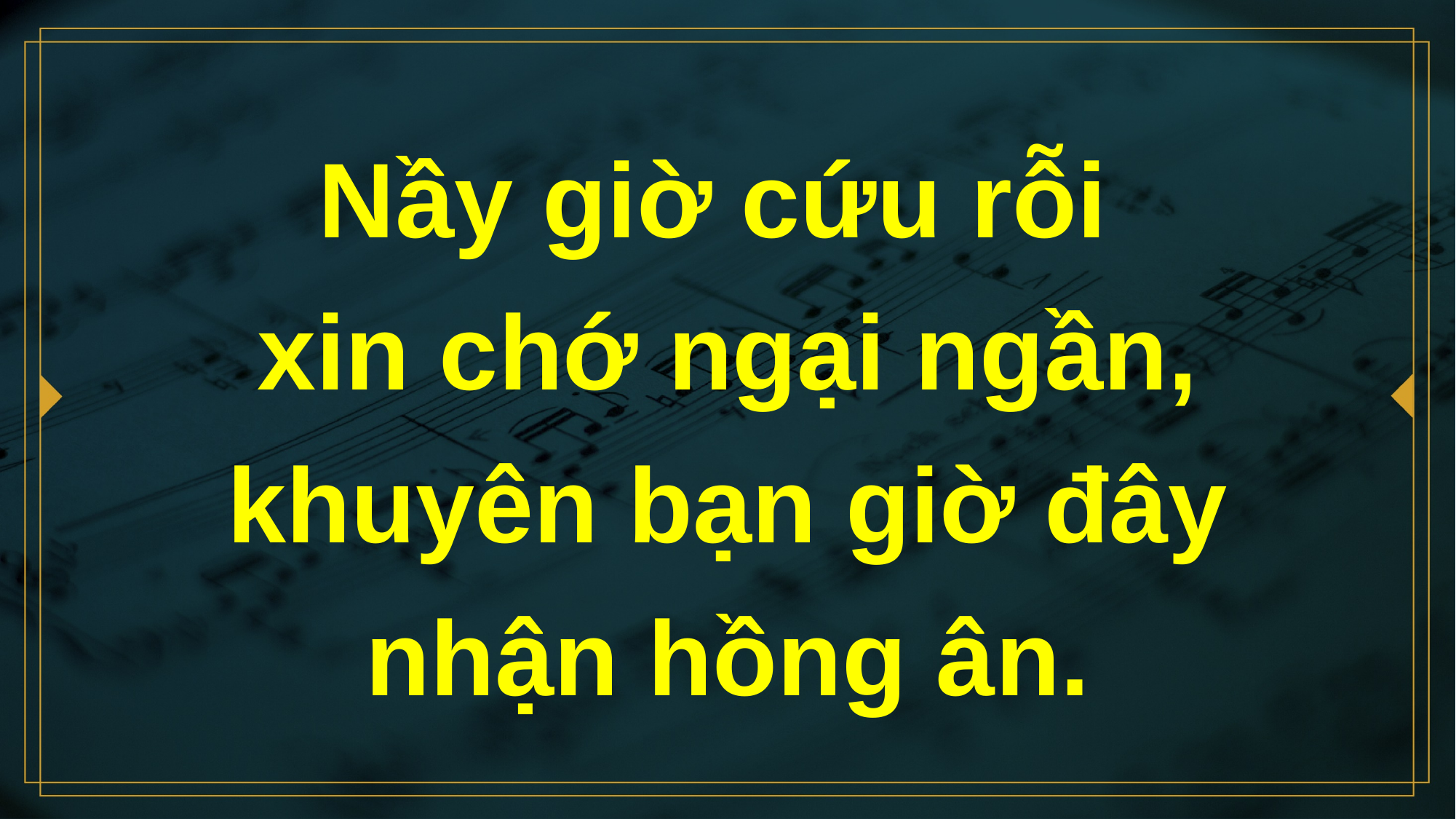

# Nầy giờ cứu rỗi xin chớ ngại ngần, khuyên bạn giờ đây nhận hồng ân.